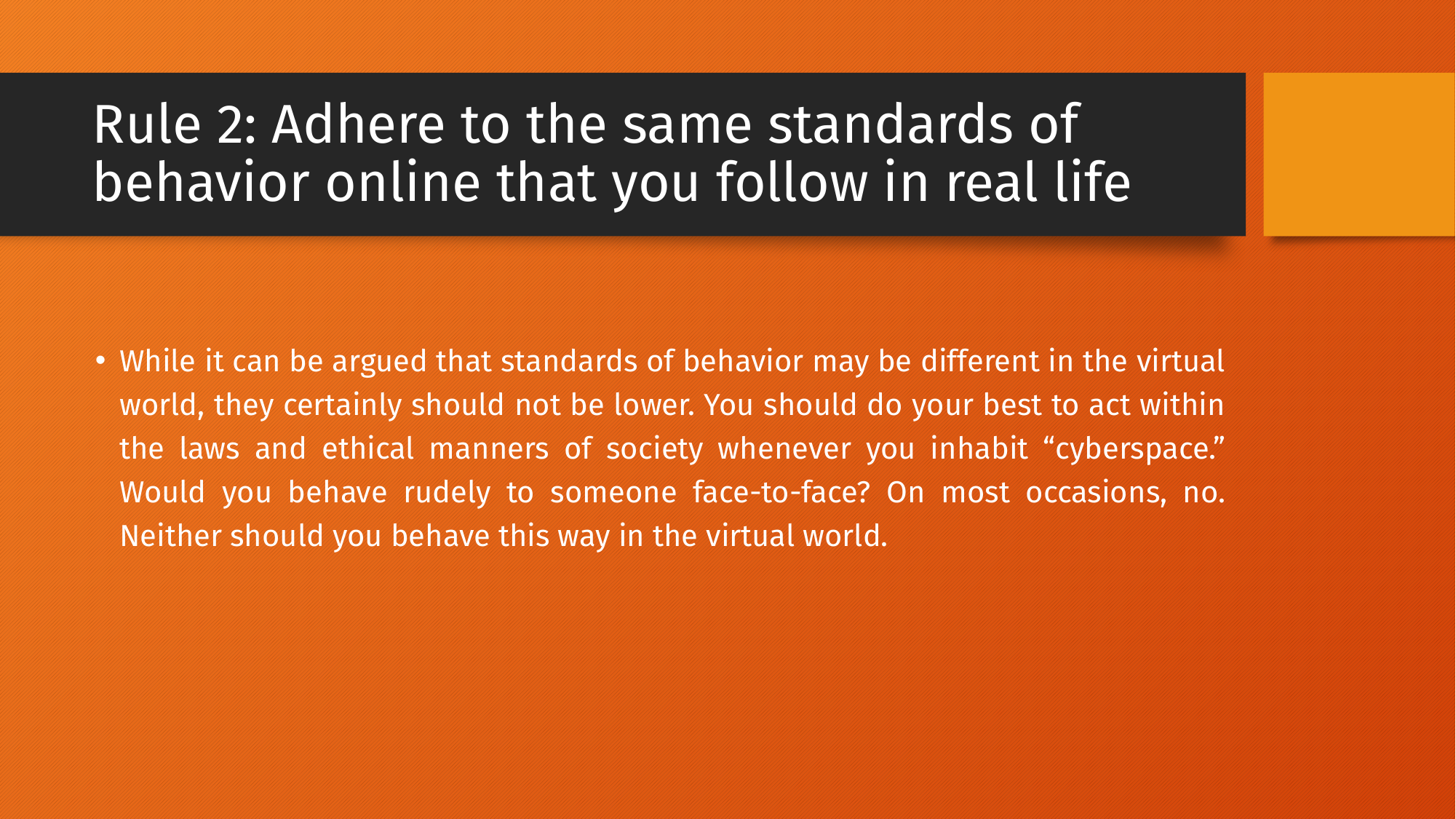

# Rule 2: Adhere to the same standards of behavior online that you follow in real life
While it can be argued that standards of behavior may be different in the virtual world, they certainly should not be lower. You should do your best to act within the laws and ethical manners of society whenever you inhabit “cyberspace.” Would you behave rudely to someone face-to-face? On most occasions, no. Neither should you behave this way in the virtual world.